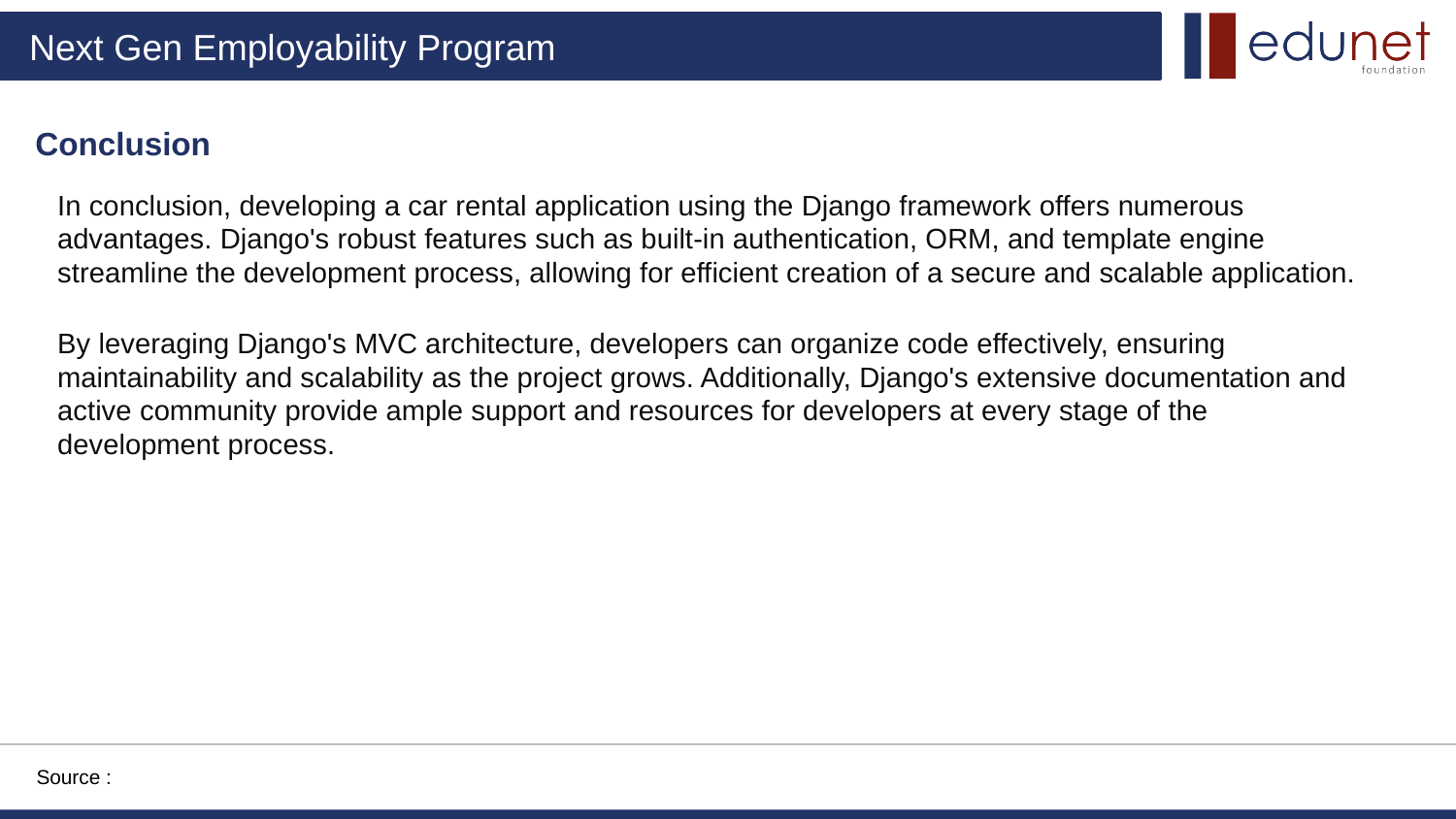

Conclusion
In conclusion, developing a car rental application using the Django framework offers numerous advantages. Django's robust features such as built-in authentication, ORM, and template engine streamline the development process, allowing for efficient creation of a secure and scalable application.
By leveraging Django's MVC architecture, developers can organize code effectively, ensuring maintainability and scalability as the project grows. Additionally, Django's extensive documentation and active community provide ample support and resources for developers at every stage of the development process.
Source :